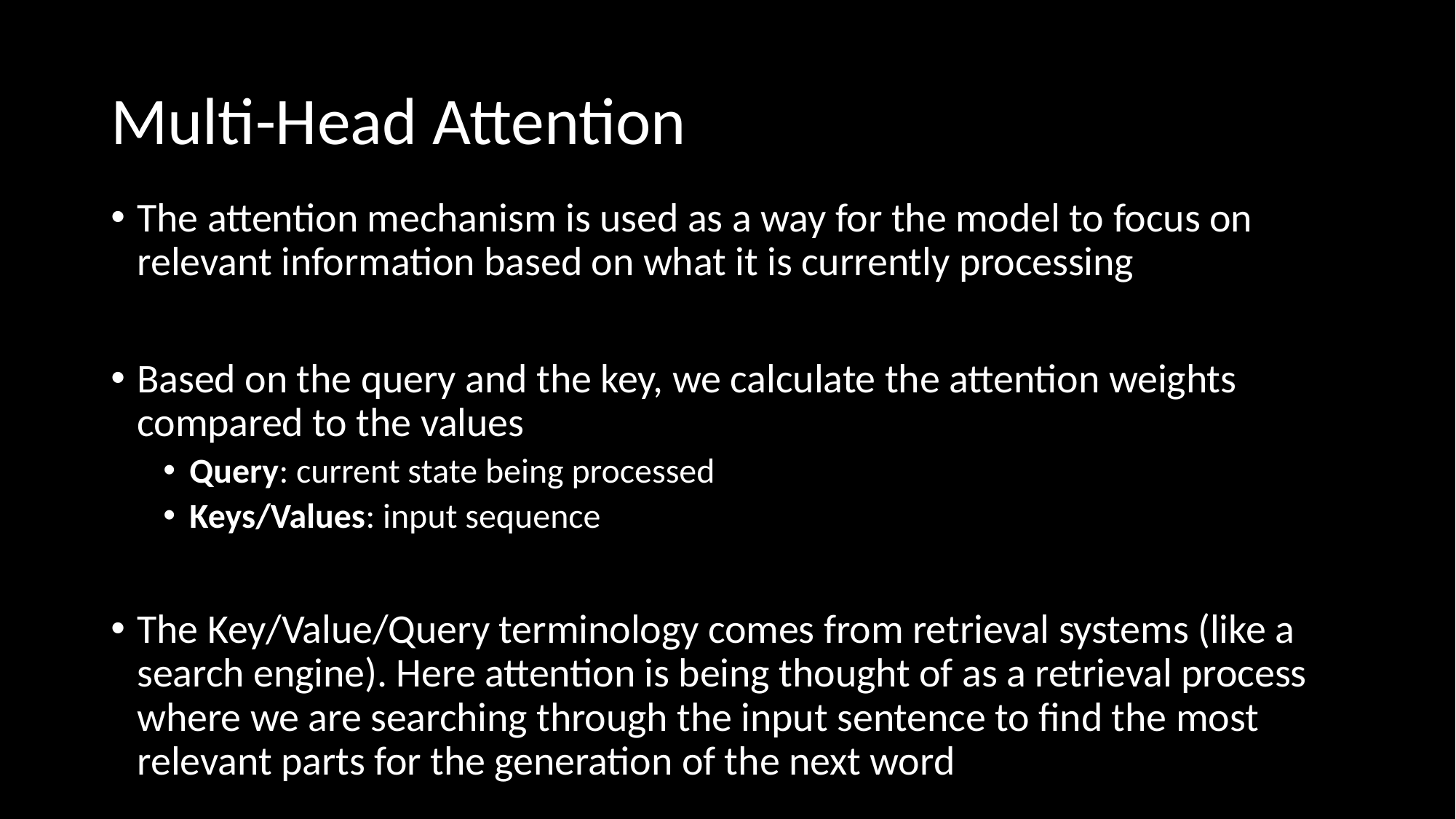

# Multi-Head Attention
The attention mechanism is used as a way for the model to focus on relevant information based on what it is currently processing

Based on the query and the key, we calculate the attention weights compared to the values
Query: current state being processed
Keys/Values: input sequence

The Key/Value/Query terminology comes from retrieval systems (like a search engine). Here attention is being thought of as a retrieval process where we are searching through the input sentence to find the most relevant parts for the generation of the next word